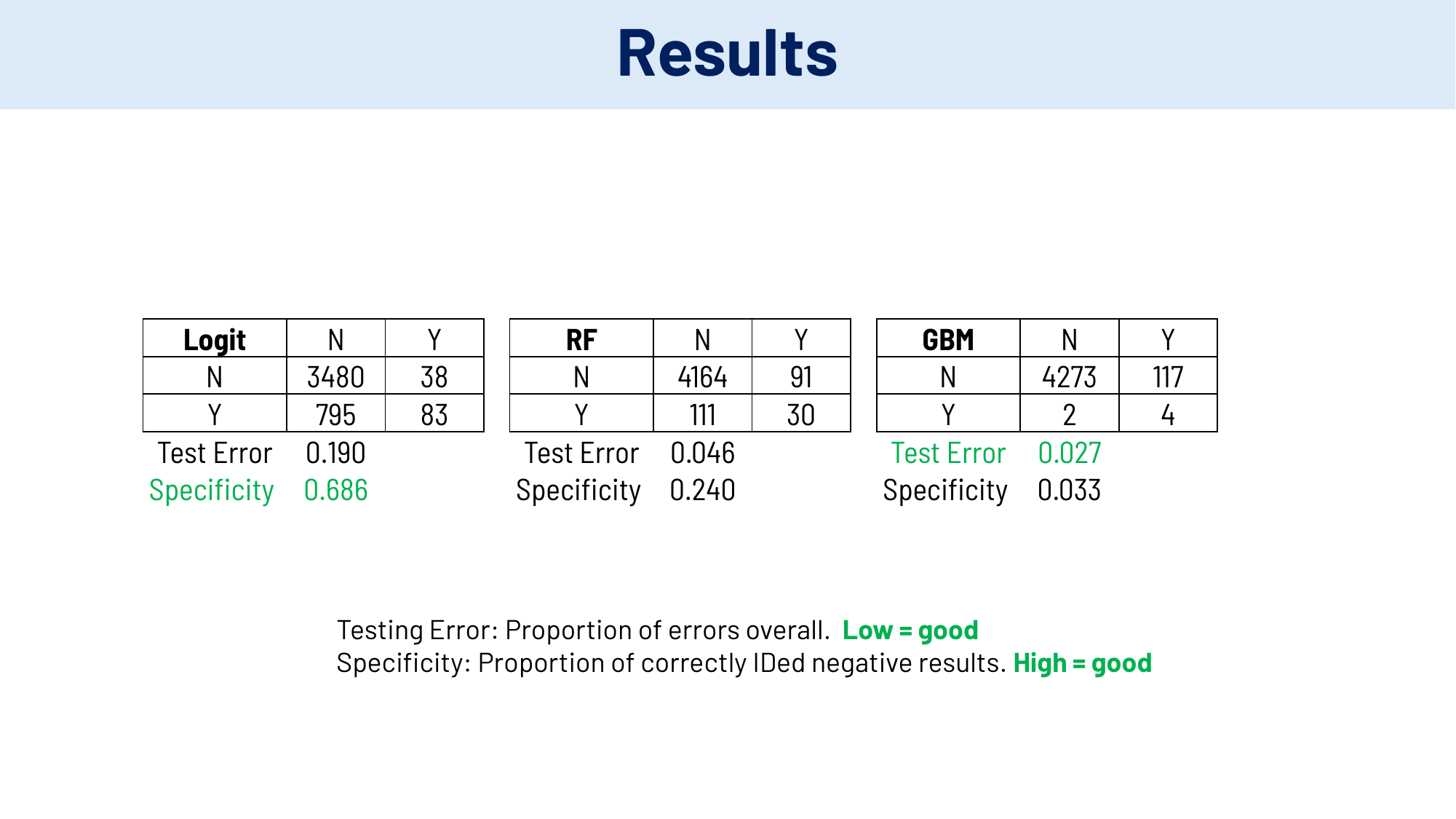

# Results
| Logit | N | Y |  | RF | N | Y |  | GBM | N | Y |
| --- | --- | --- | --- | --- | --- | --- | --- | --- | --- | --- |
| N | 3480 | 38 |  | N | 4164 | 91 |  | N | 4273 | 117 |
| Y | 795 | 83 |  | Y | 111 | 30 |  | Y | 2 | 4 |
| Test Error | 0.190 |  |  | Test Error | 0.046 |  |  | Test Error | 0.027 |  |
| Specificity | 0.686 |  |  | Specificity | 0.240 |  |  | Specificity | 0.033 |  |
Testing Error: Proportion of errors overall.  Low = good
Specificity: Proportion of correctly IDed negative results. High = good